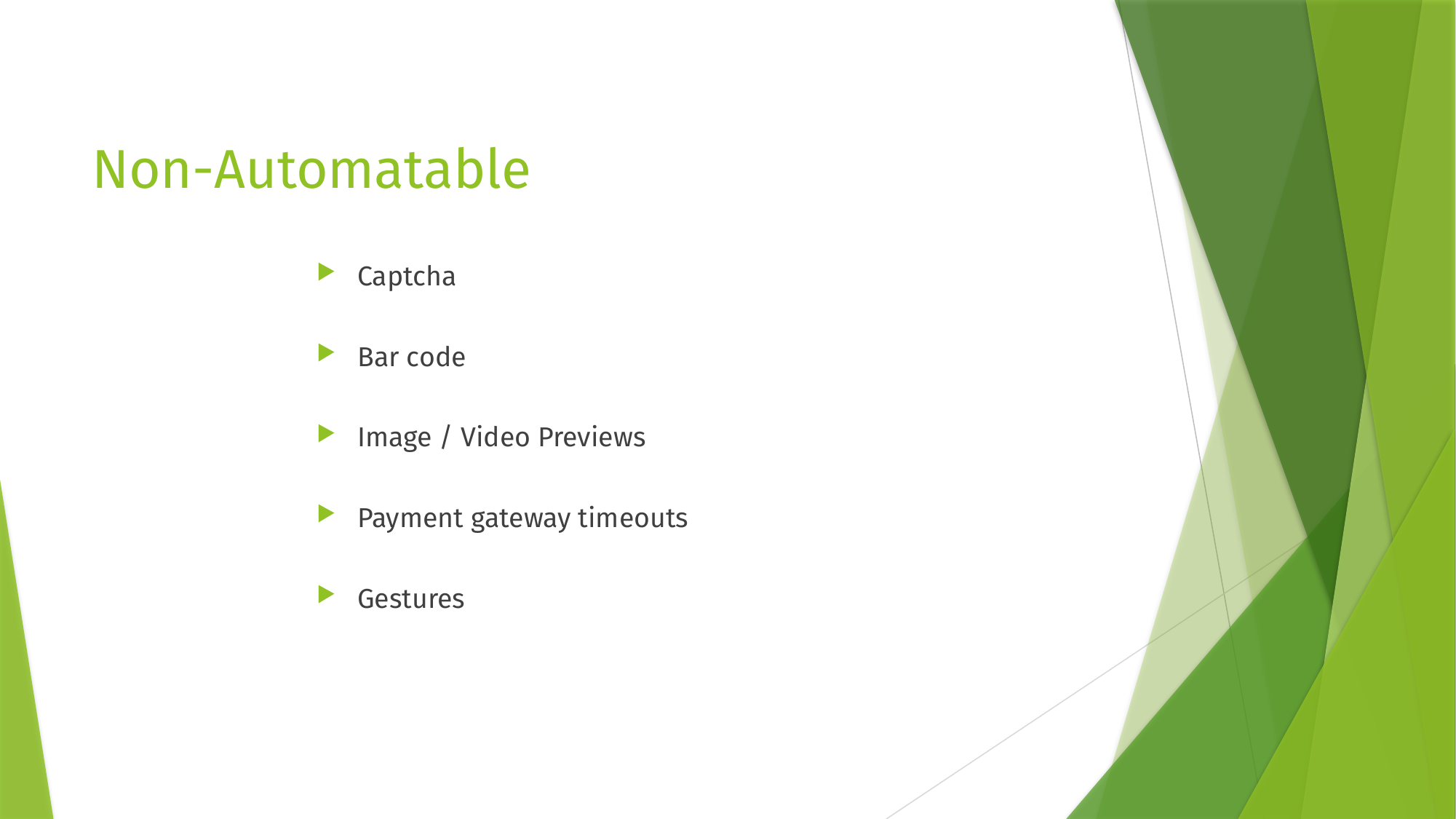

# Non-Automatable
Captcha
Bar code
Image / Video Previews
Payment gateway timeouts
Gestures